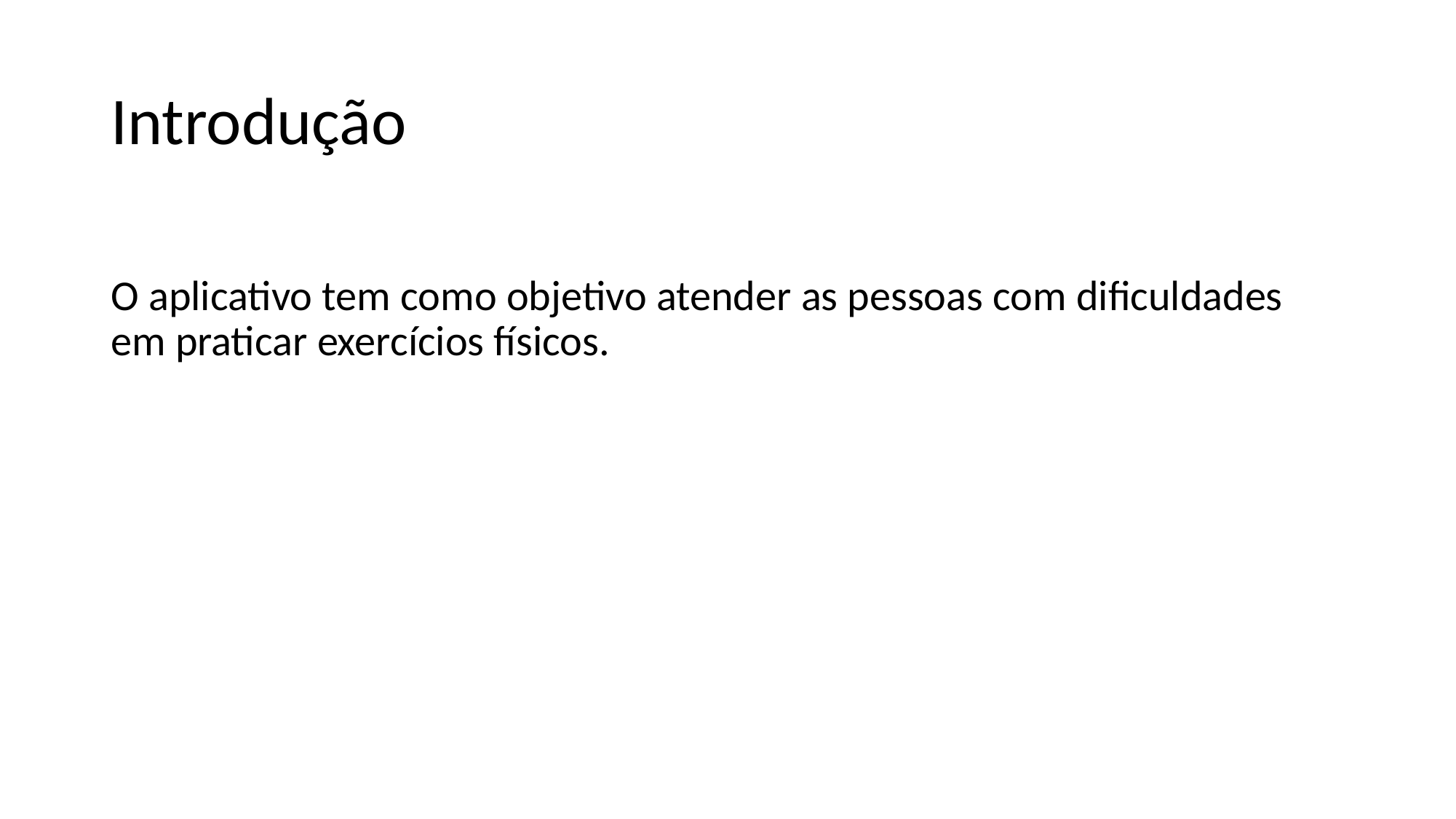

# Introdução

O aplicativo tem como objetivo atender as pessoas com dificuldades em praticar exercícios físicos.